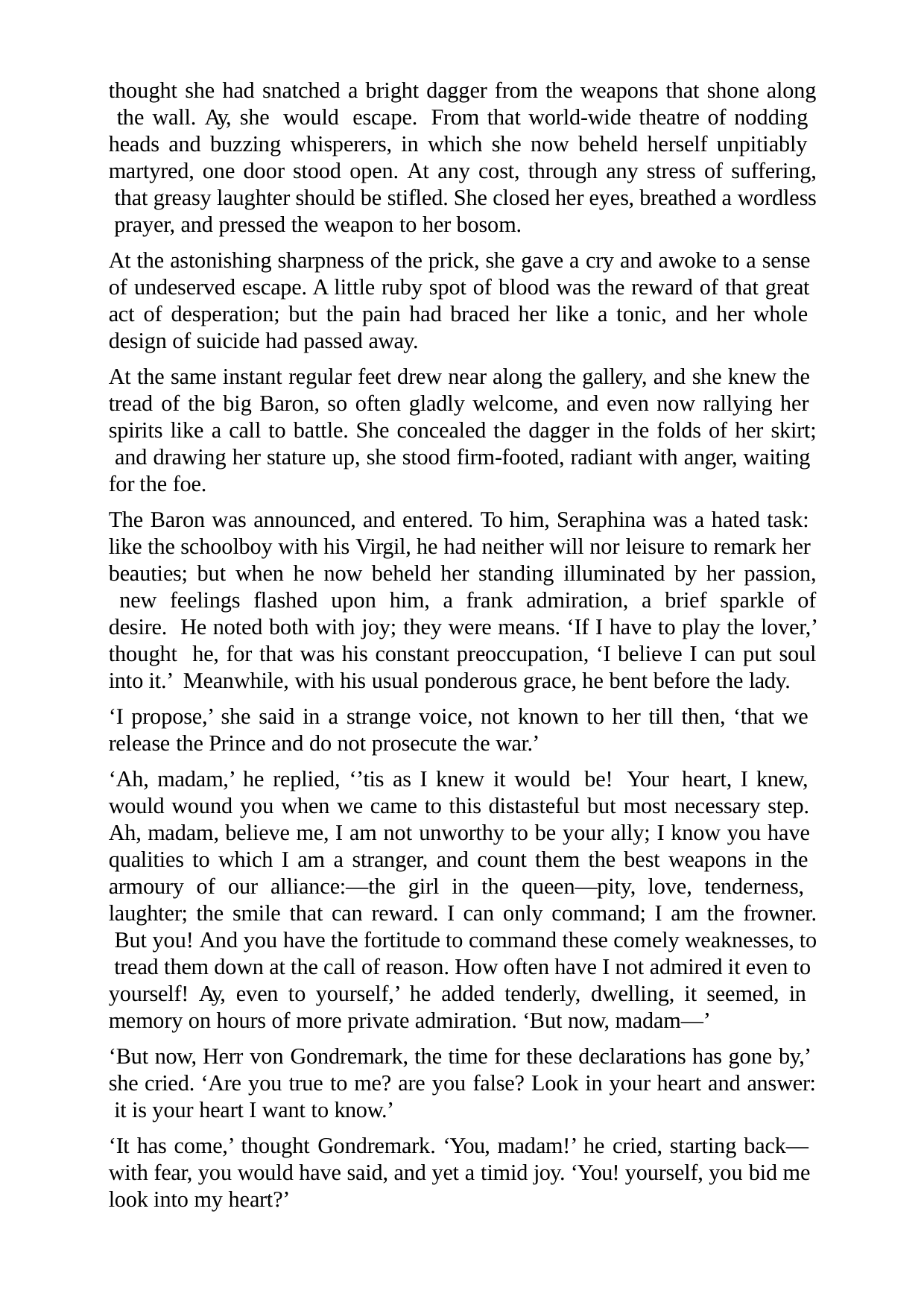

thought she had snatched a bright dagger from the weapons that shone along  the wall. Ay, she would escape. From that world-wide theatre of nodding  heads and buzzing whisperers, in which she now beheld herself unpitiably  martyred, one door stood open. At any cost, through any stress of suffering,  that greasy laughter should be stifled. She closed her eyes, breathed a wordless  prayer, and pressed the weapon to her bosom.
At the astonishing sharpness of the prick, she gave a cry and awoke to a sense  of undeserved escape. A little ruby spot of blood was the reward of that great  act of desperation; but the pain had braced her like a tonic, and her whole  design of suicide had passed away.
At the same instant regular feet drew near along the gallery, and she knew the  tread of the big Baron, so often gladly welcome, and even now rallying her  spirits like a call to battle. She concealed the dagger in the folds of her skirt;  and drawing her stature up, she stood firm-footed, radiant with anger, waiting  for the foe.
The Baron was announced, and entered. To him, Seraphina was a hated task:  like the schoolboy with his Virgil, he had neither will nor leisure to remark her  beauties; but when he now beheld her standing illuminated by her passion,  new feelings flashed upon him, a frank admiration, a brief sparkle of desire.  He noted both with joy; they were means. ‘If I have to play the lover,’ thought  he, for that was his constant preoccupation, ‘I believe I can put soul into it.’  Meanwhile, with his usual ponderous grace, he bent before the lady.
‘I propose,’ she said in a strange voice, not known to her till then, ‘that we  release the Prince and do not prosecute the war.’
‘Ah, madam,’ he replied, ‘’tis as I knew it would be! Your heart, I knew,  would wound you when we came to this distasteful but most necessary step.  Ah, madam, believe me, I am not unworthy to be your ally; I know you have  qualities to which I am a stranger, and count them the best weapons in the  armoury of our alliance:—the girl in the queen—pity, love, tenderness,  laughter; the smile that can reward. I can only command; I am the frowner.  But you! And you have the fortitude to command these comely weaknesses, to  tread them down at the call of reason. How often have I not admired it even to  yourself! Ay, even to yourself,’ he added tenderly, dwelling, it seemed, in  memory on hours of more private admiration. ‘But now, madam—’
‘But now, Herr von Gondremark, the time for these declarations has gone by,’  she cried. ‘Are you true to me? are you false? Look in your heart and answer:  it is your heart I want to know.’
‘It has come,’ thought Gondremark. ‘You, madam!’ he cried, starting back—  with fear, you would have said, and yet a timid joy. ‘You! yourself, you bid me  look into my heart?’